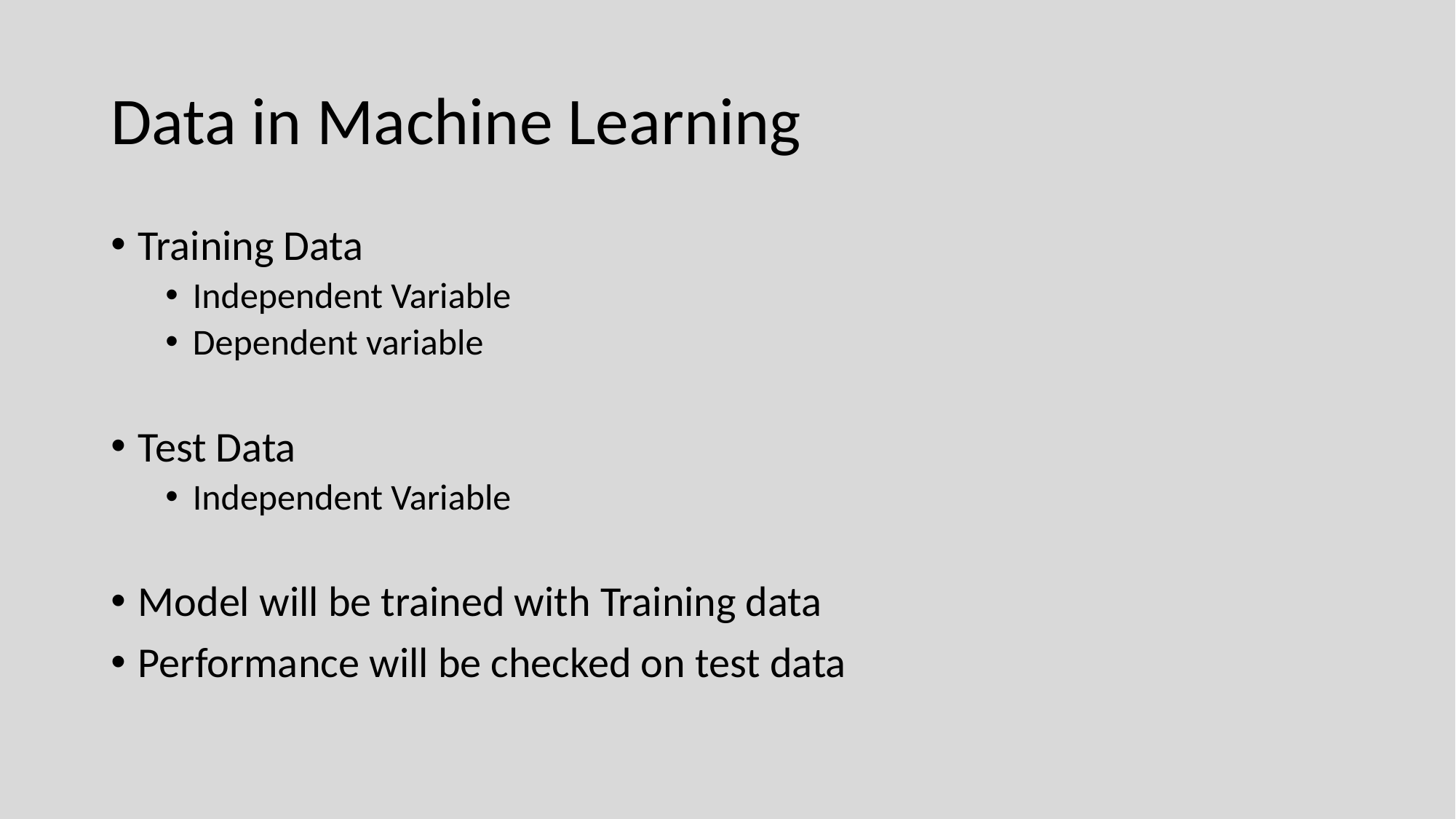

# Data in Machine Learning
Training Data
Independent Variable
Dependent variable

Test Data
Independent Variable

Model will be trained with Training data
Performance will be checked on test data